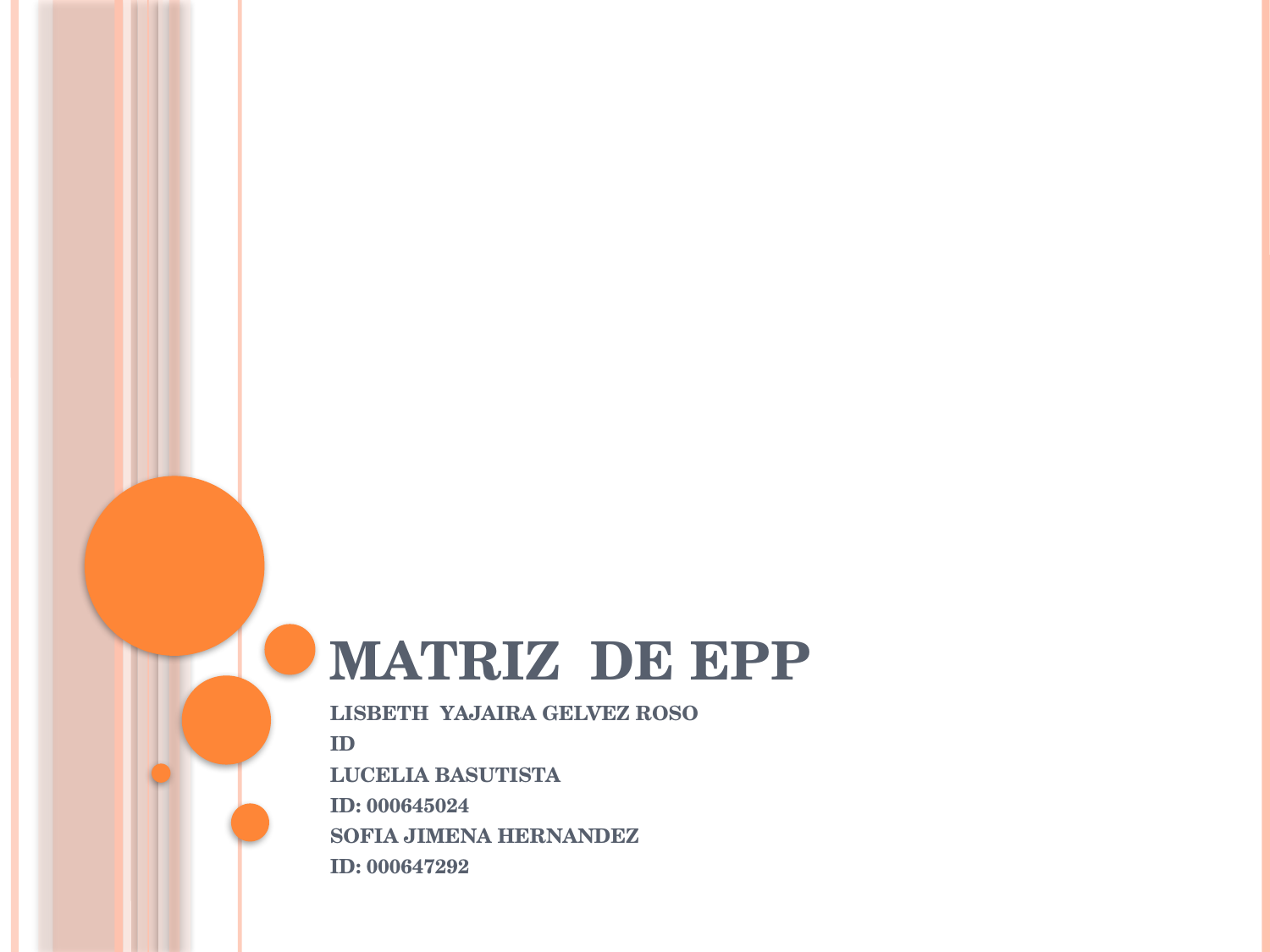

# MATRIZ  DE EPP
LISBETH  YAJAIRA GELVEZ ROSO
ID
LUCELIA BASUTISTA
ID: 000645024
SOFIA JIMENA HERNANDEZ
ID: 000647292